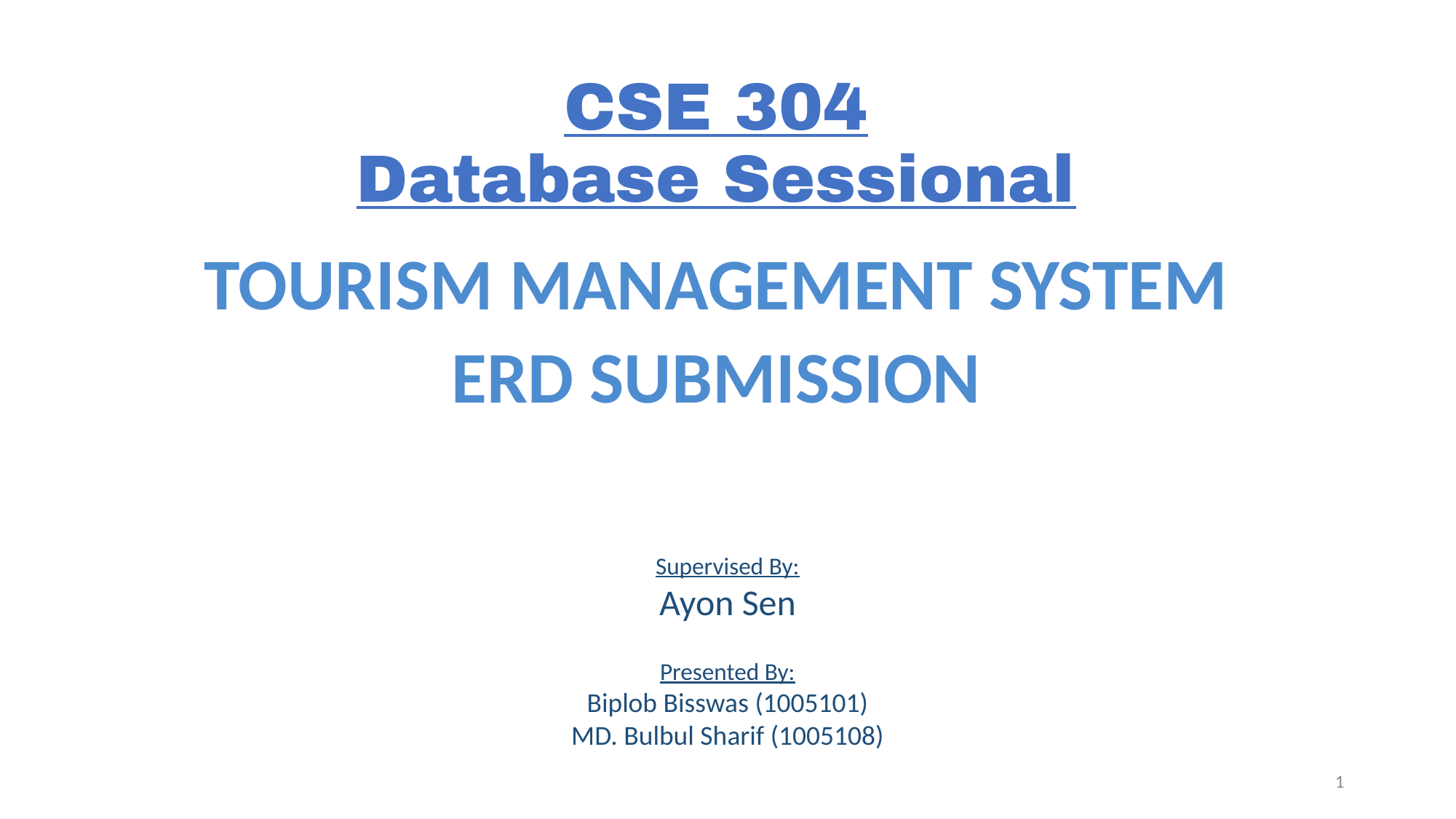

# CSE 304 Database Sessional
Tourism management System
ERD SUBMISSION

Supervised By:
Ayon Sen

Presented By:
Biplob Bisswas (1005101)
MD. Bulbul Sharif (1005108)
1